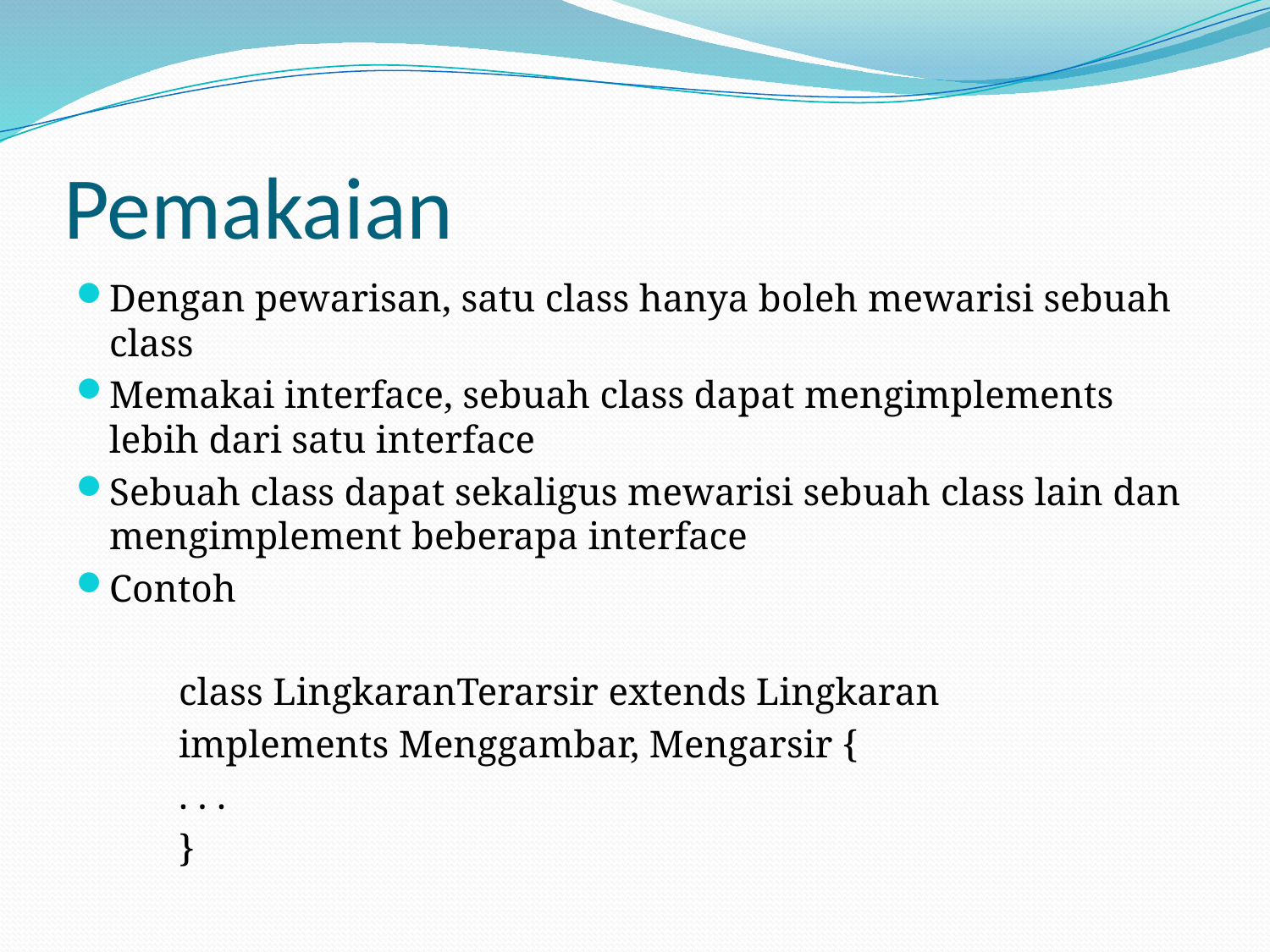

# Pemakaian
Dengan pewarisan, satu class hanya boleh mewarisi sebuah class
Memakai interface, sebuah class dapat mengimplements lebih dari satu interface
Sebuah class dapat sekaligus mewarisi sebuah class lain dan mengimplement beberapa interface
Contoh

	class LingkaranTerarsir extends Lingkaran
		implements Menggambar, Mengarsir {
		. . .
	}